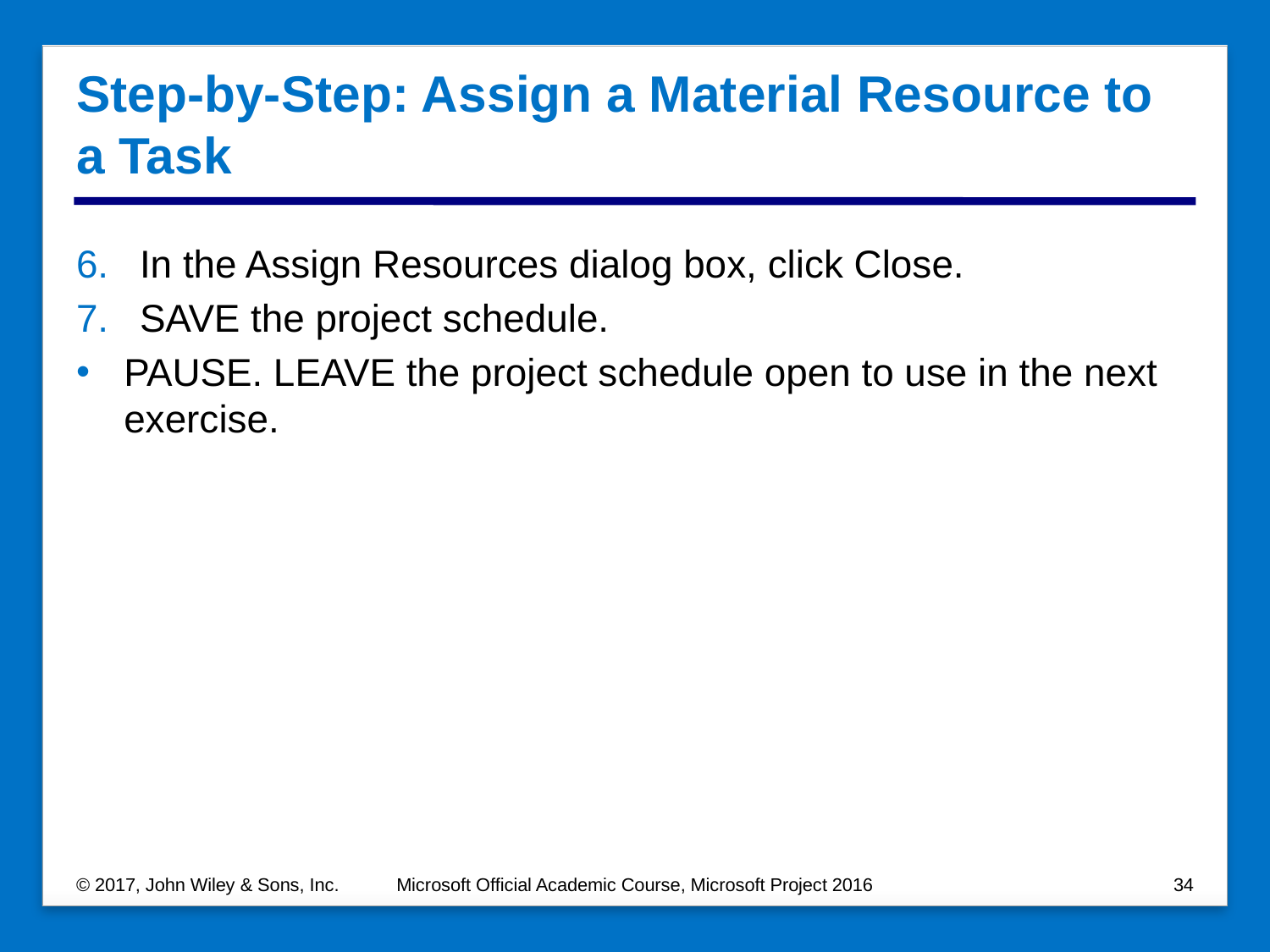

# Step-by-Step: Assign a Material Resource to a Task
In the Assign Resources dialog box, click Close.
SAVE the project schedule.
PAUSE. LEAVE the project schedule open to use in the next exercise.
© 2017, John Wiley & Sons, Inc.
Microsoft Official Academic Course, Microsoft Project 2016
34